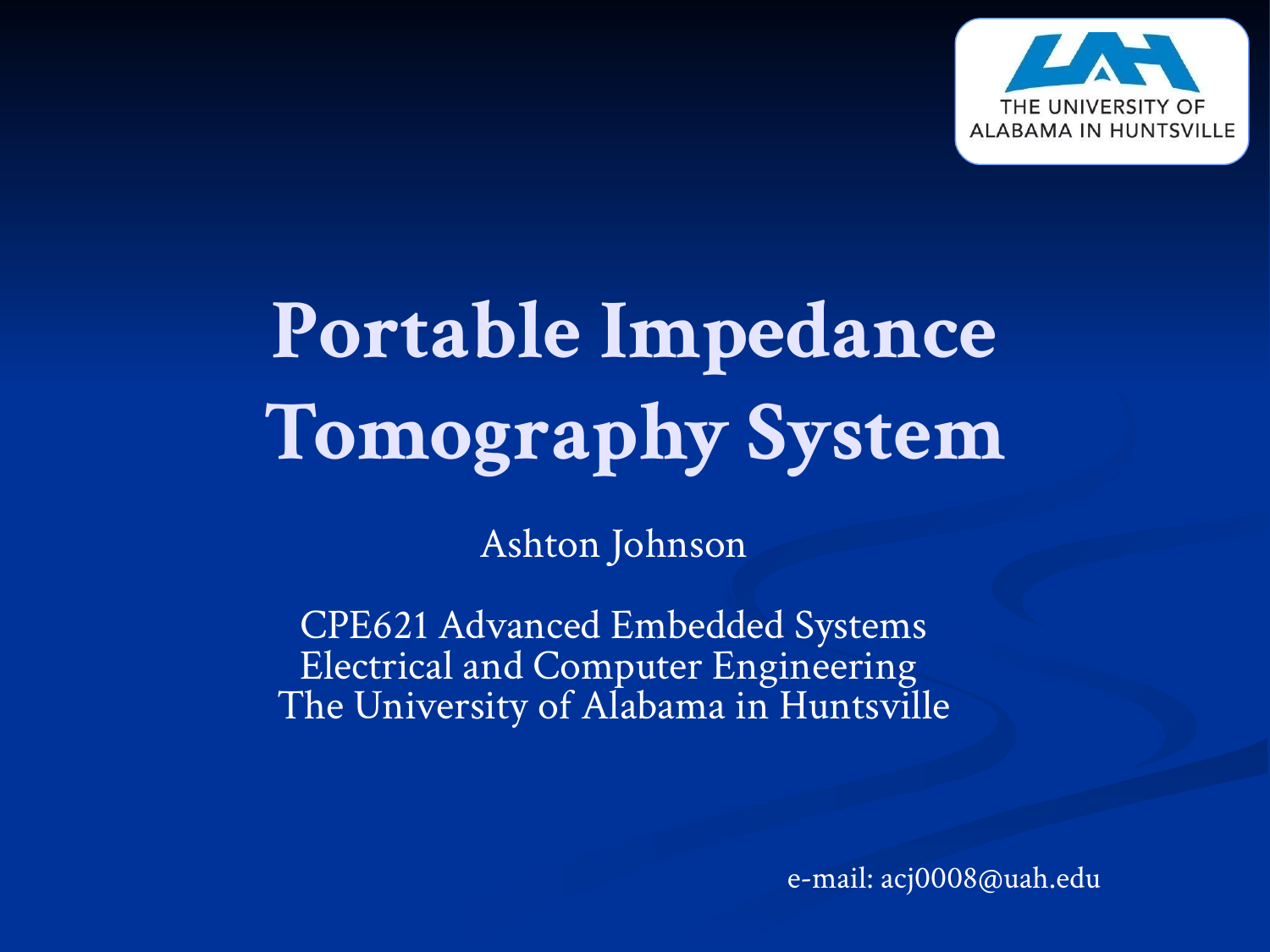

Portable Impedance Tomography System
Ashton Johnson

CPE621 Advanced Embedded Systems
Electrical and Computer Engineering
The University of Alabama in Huntsville
e-mail: acj0008@uah.edu